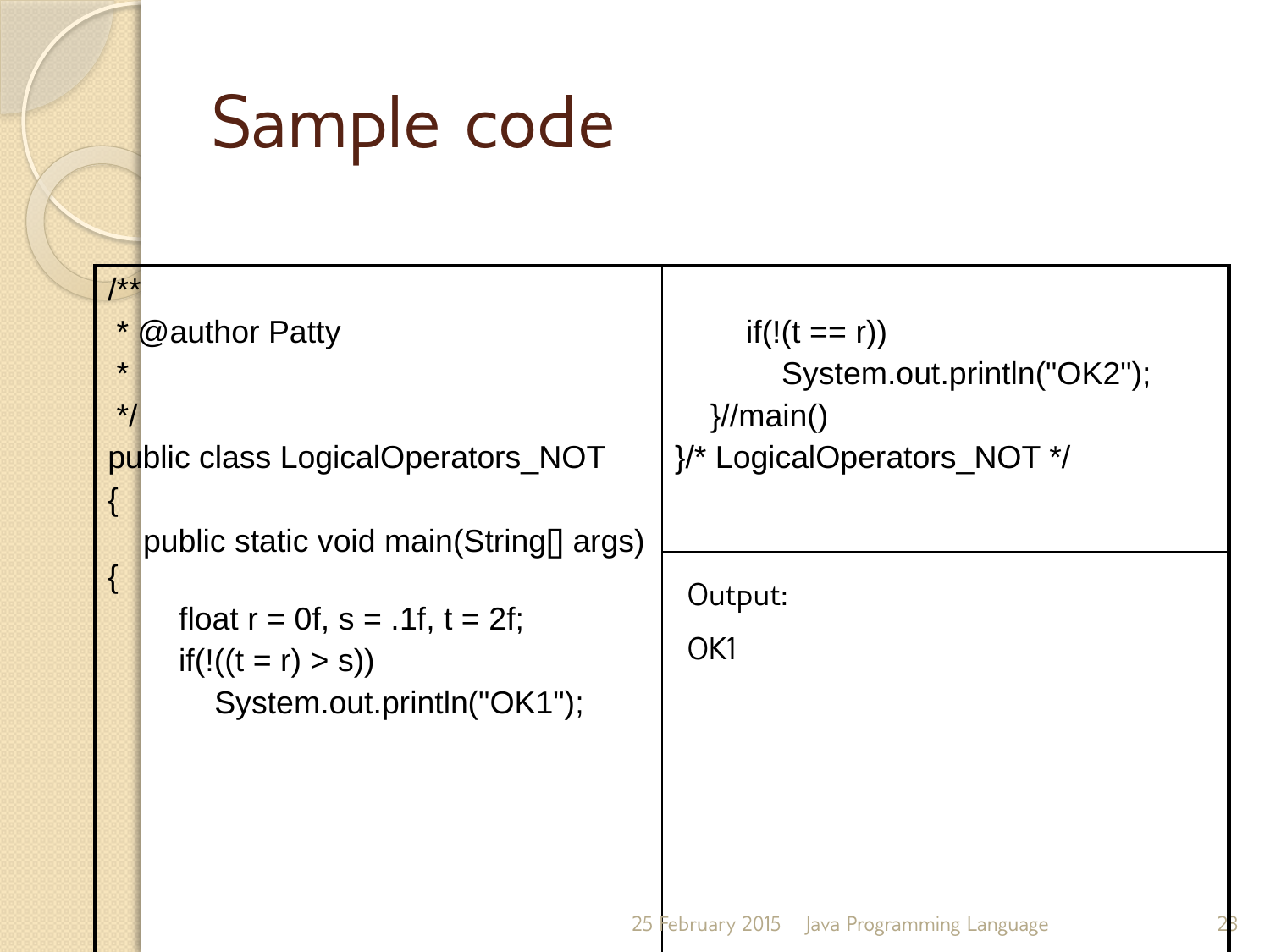

# Sample code
| /\*\* \* @author Patty \* \*/ public class LogicalOperators\_NOT { public static void main(String[] args) { float r = 0f, s = .1f, t = 2f; if(!((t = r) > s)) System.out.println("OK1"); | if(!(t == r)) System.out.println("OK2"); }//main() }/\* LogicalOperators\_NOT \*/ |
| --- | --- |
|  |  |
Output:
OK1
25 February 2015
Java Programming Language
23